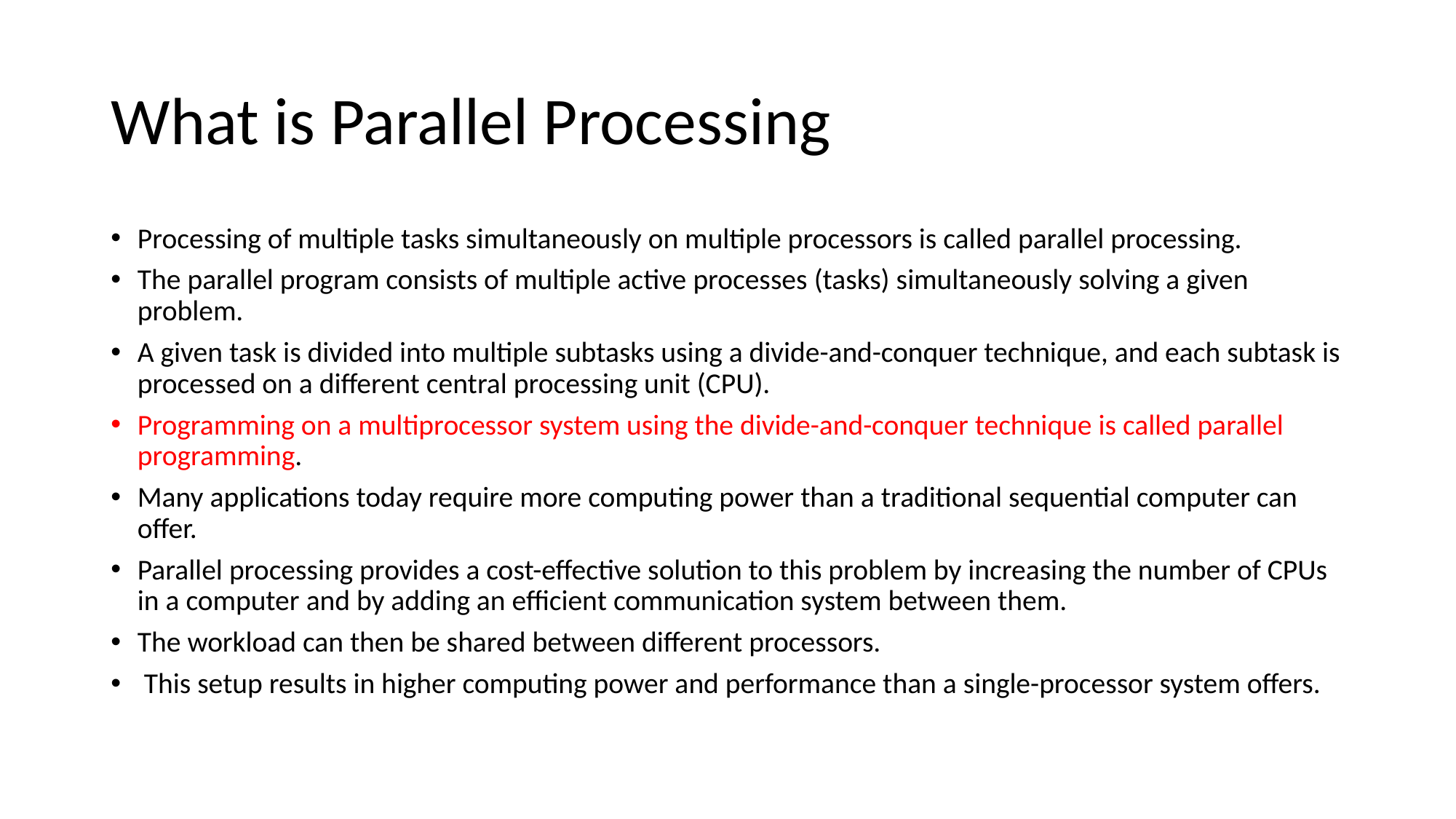

# What is Parallel Processing
Processing of multiple tasks simultaneously on multiple processors is called parallel processing.
The parallel program consists of multiple active processes (tasks) simultaneously solving a given problem.
A given task is divided into multiple subtasks using a divide-and-conquer technique, and each subtask is processed on a different central processing unit (CPU).
Programming on a multiprocessor system using the divide-and-conquer technique is called parallel programming.
Many applications today require more computing power than a traditional sequential computer can offer.
Parallel processing provides a cost-effective solution to this problem by increasing the number of CPUs in a computer and by adding an efficient communication system between them.
The workload can then be shared between different processors.
 This setup results in higher computing power and performance than a single-processor system offers.